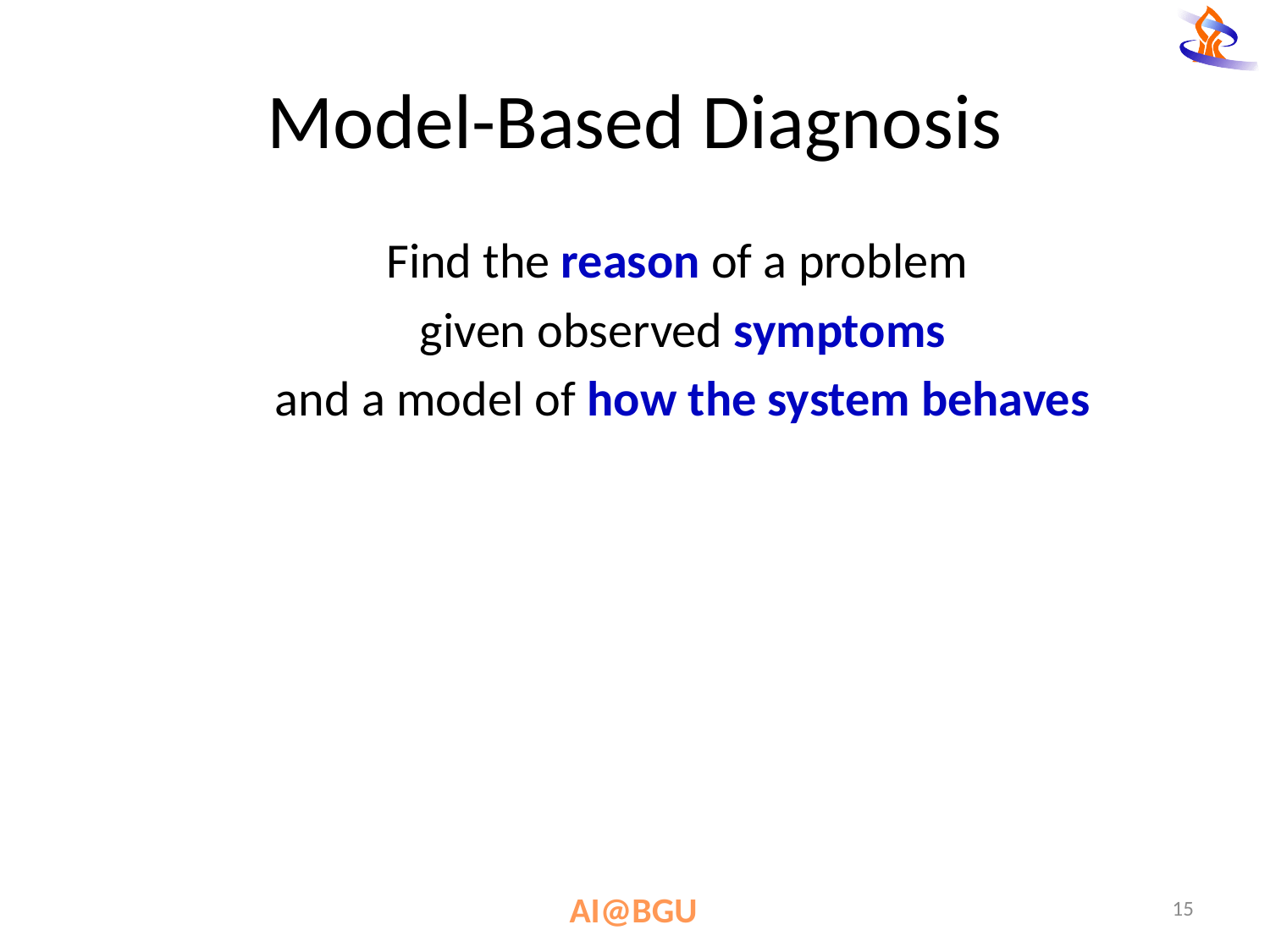

# Model-Based Diagnosis
Find the reason of a problem
given observed symptoms
and a model of how the system behaves

15